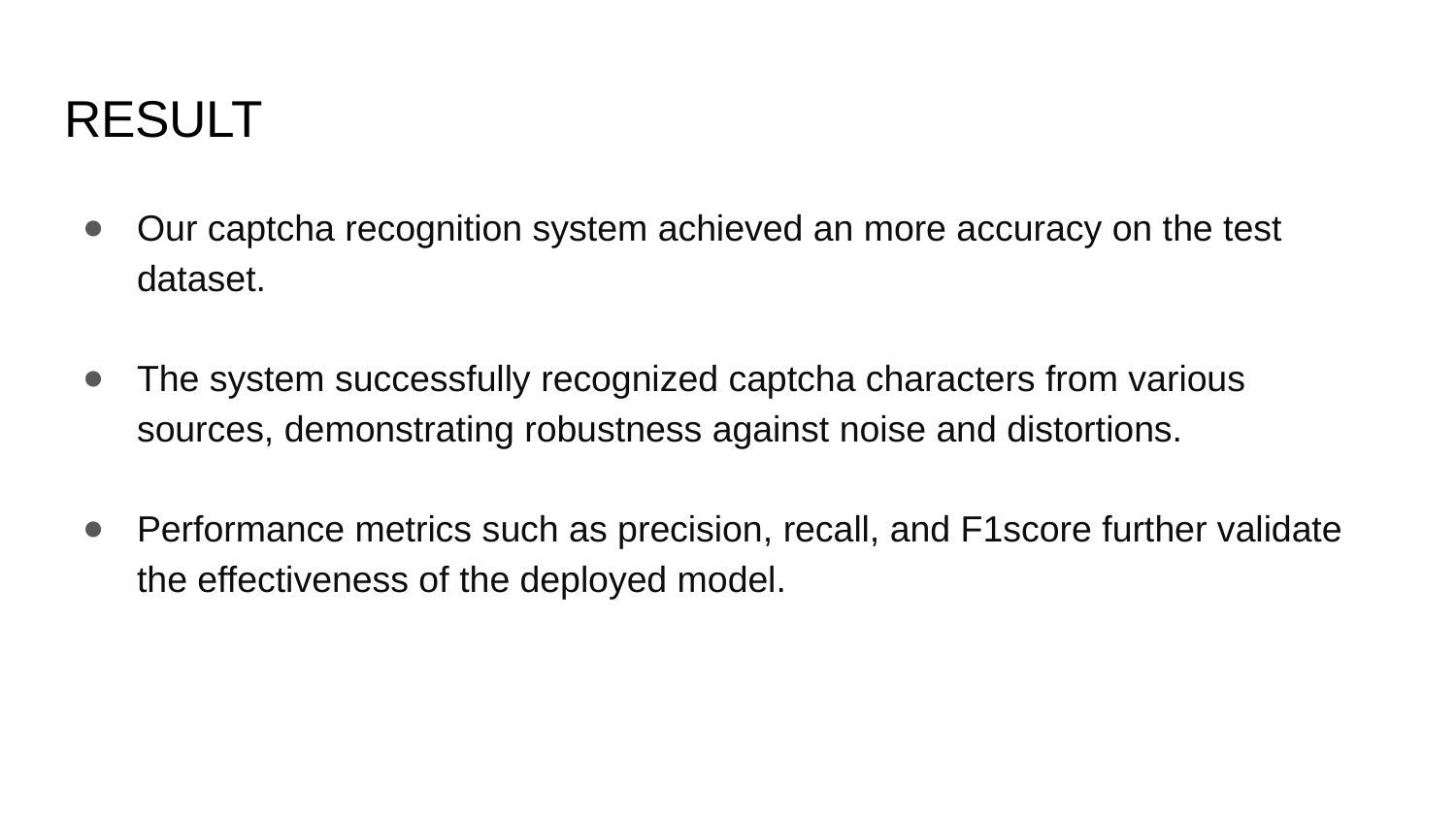

# RESULT
Our captcha recognition system achieved an more accuracy on the test dataset.

The system successfully recognized captcha characters from various sources, demonstrating robustness against noise and distortions.

Performance metrics such as precision, recall, and F1score further validate the effectiveness of the deployed model.